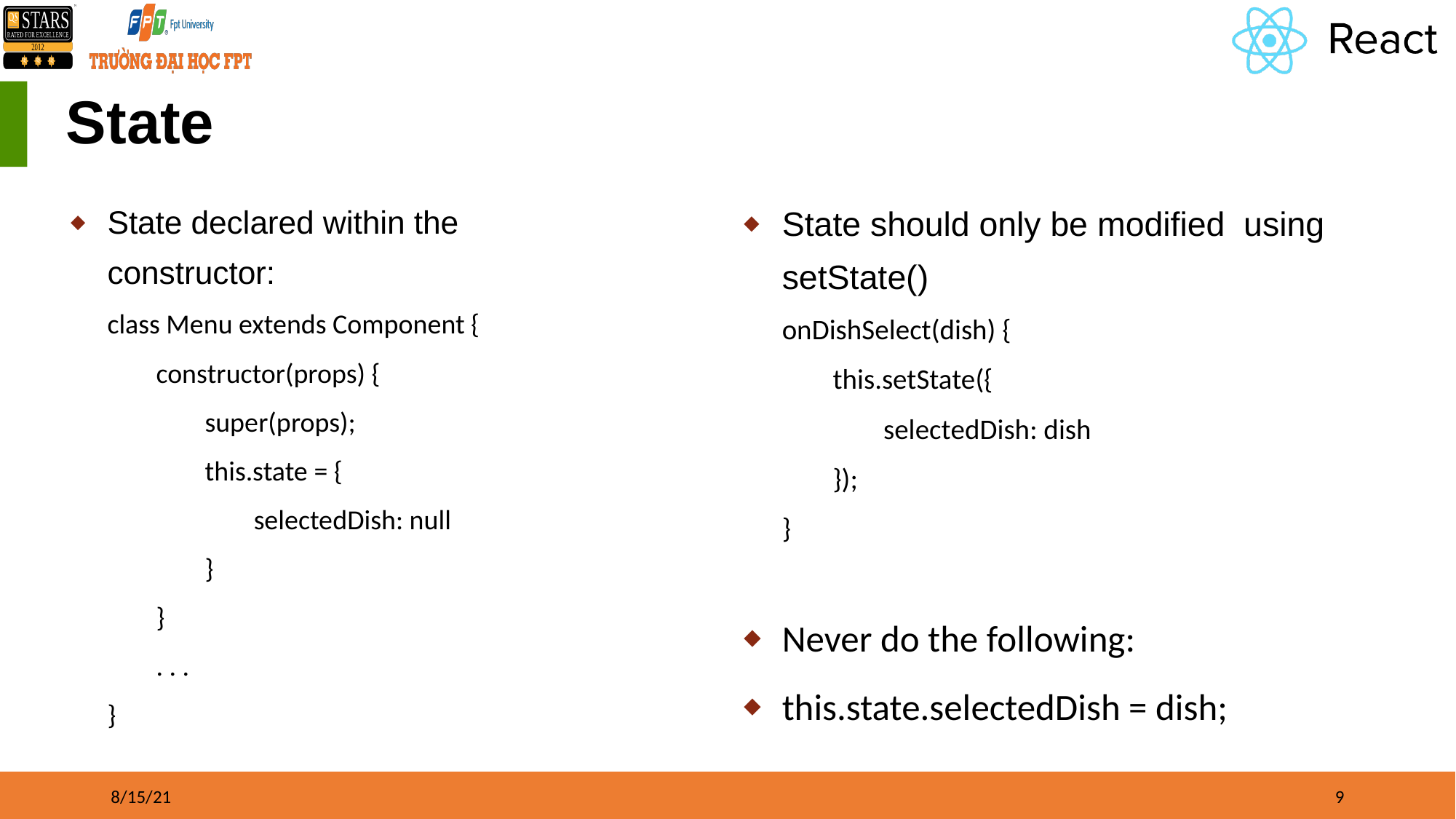

# State
State declared within the  constructor:
class Menu extends Component {
constructor(props) {
super(props);
this.state = {
selectedDish: null
}
}
. . .
}
State should only be modified  using setState()
onDishSelect(dish) {
this.setState({
selectedDish: dish
});
}

Never do the following:
this.state.selectedDish = dish;
8/15/21
9